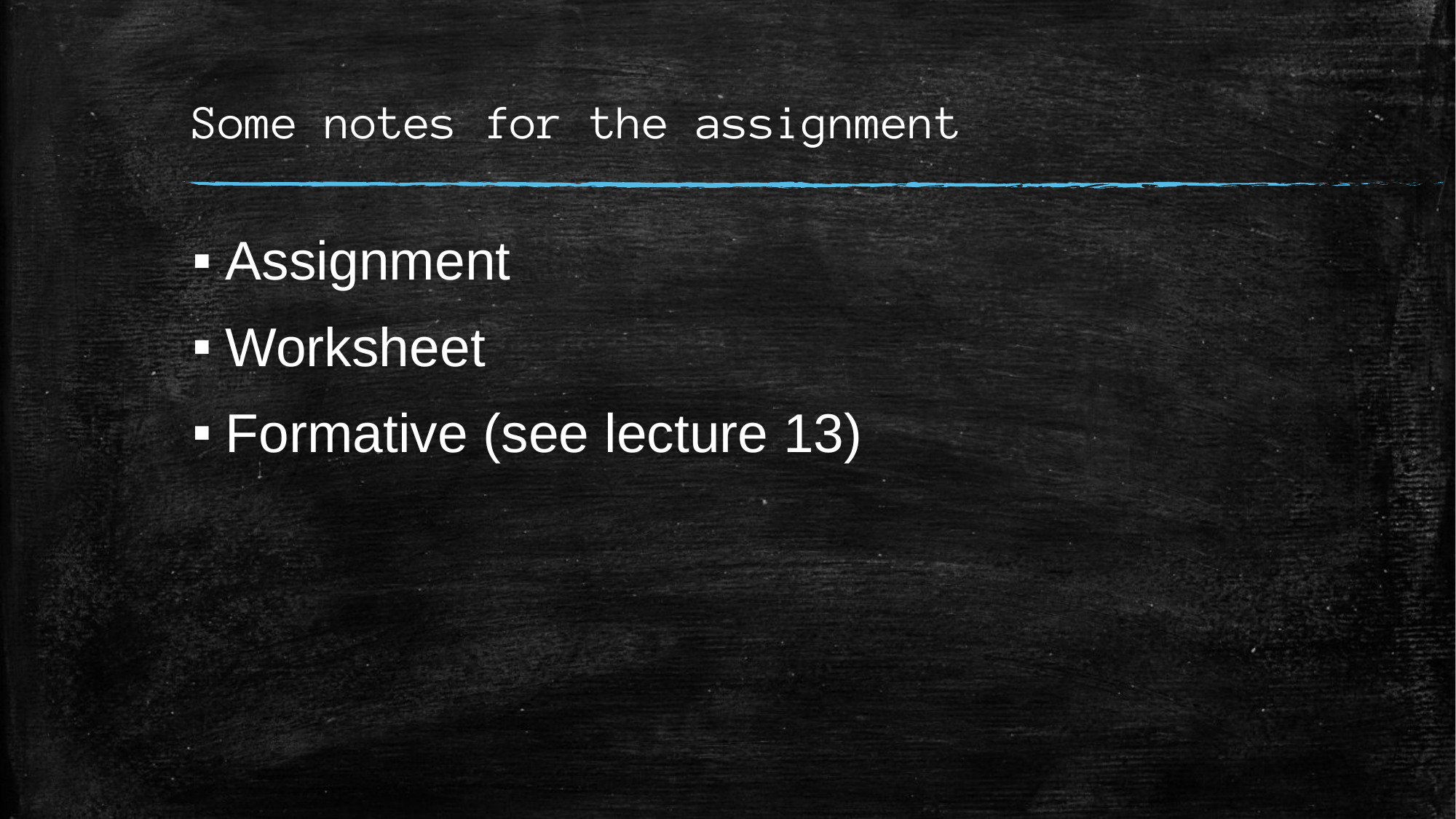

# Some notes for the assignment
Assignment
Worksheet
Formative (see lecture 13)